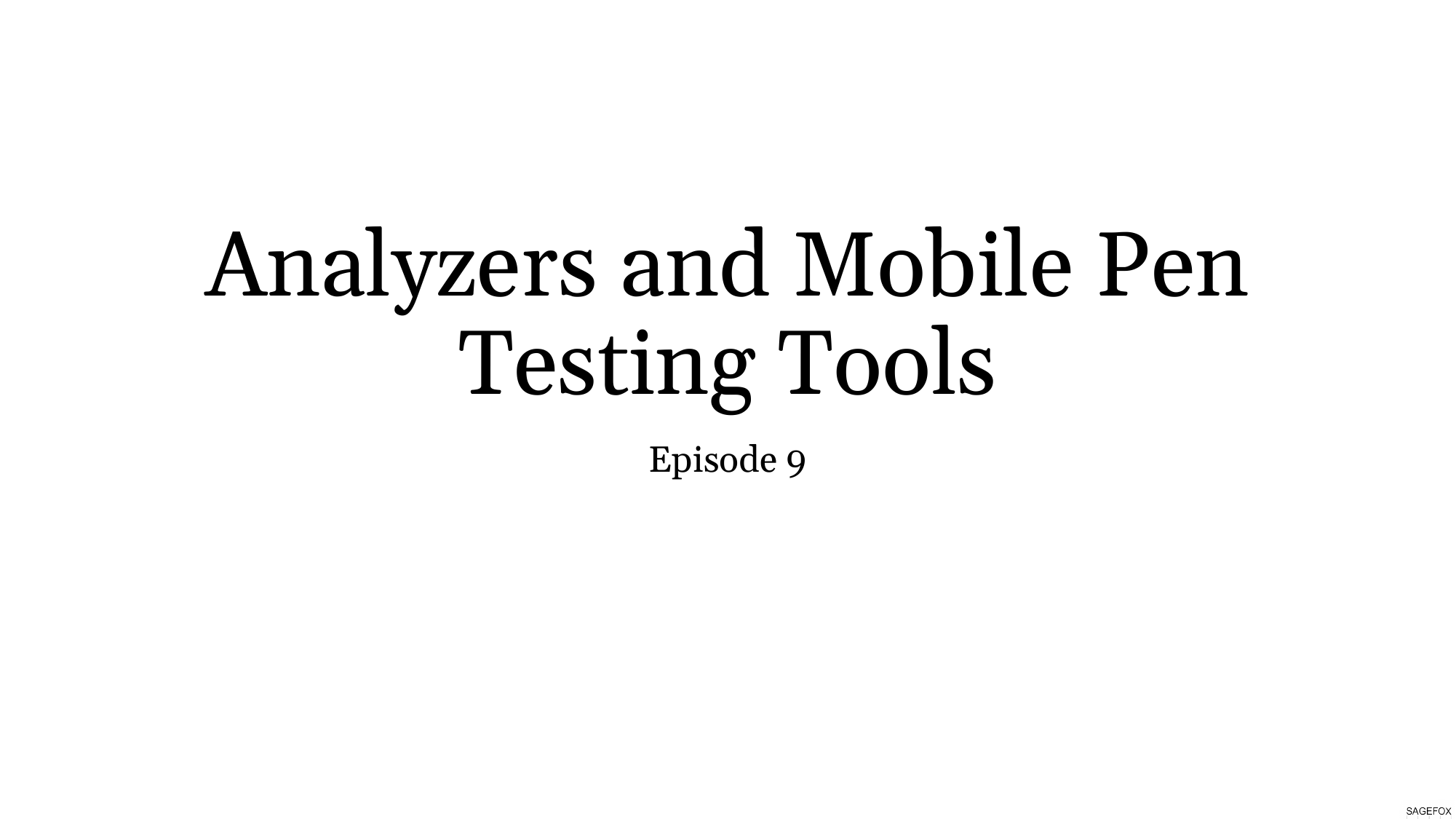

# Analyzers and Mobile Pen Testing Tools
Episode 9